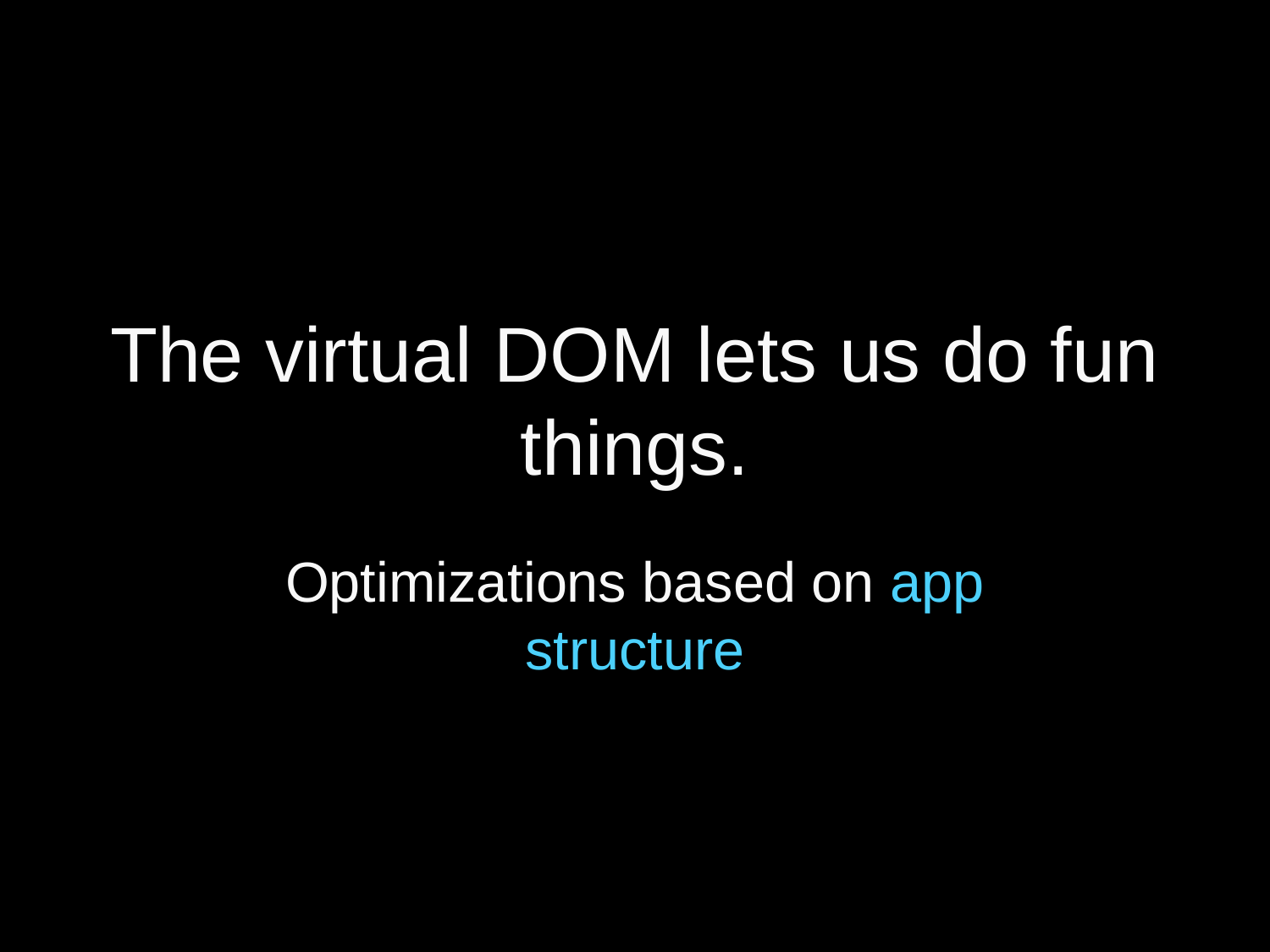

# The virtual DOM lets us do fun things.
Optimizations based on app structure